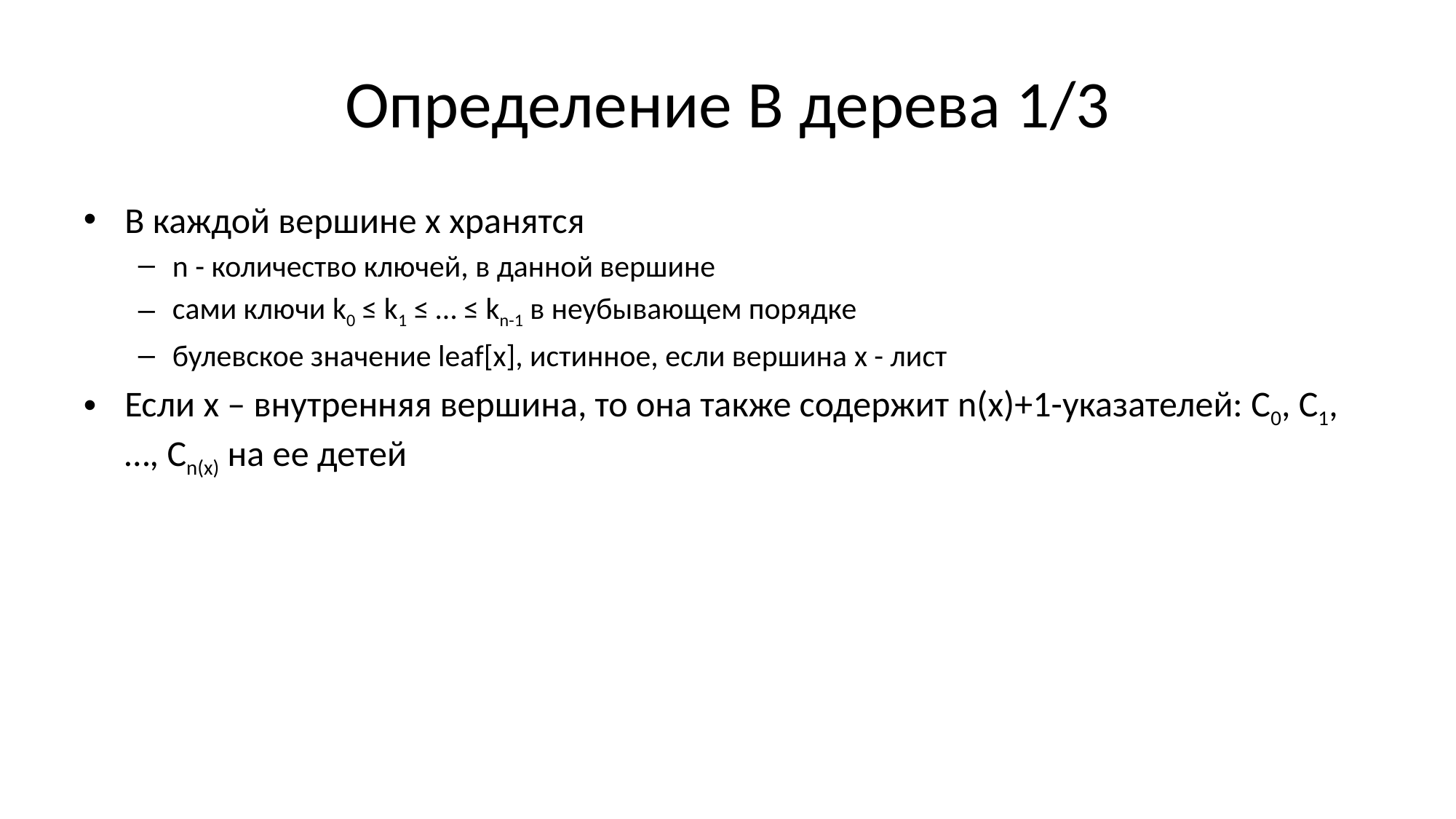

# Определение B дерева 1/3
В каждой вершине x хранятся
n - количество ключей, в данной вершине
сами ключи k0 ≤ k1 ≤ … ≤ kn-1 в неубывающем порядке
булевское значение leaf[x], истинное, если вершина x - лист
Если x – внутренняя вершина, то она также содержит n(x)+1-указателей: C0, C1,…, Cn(x) на ее детей